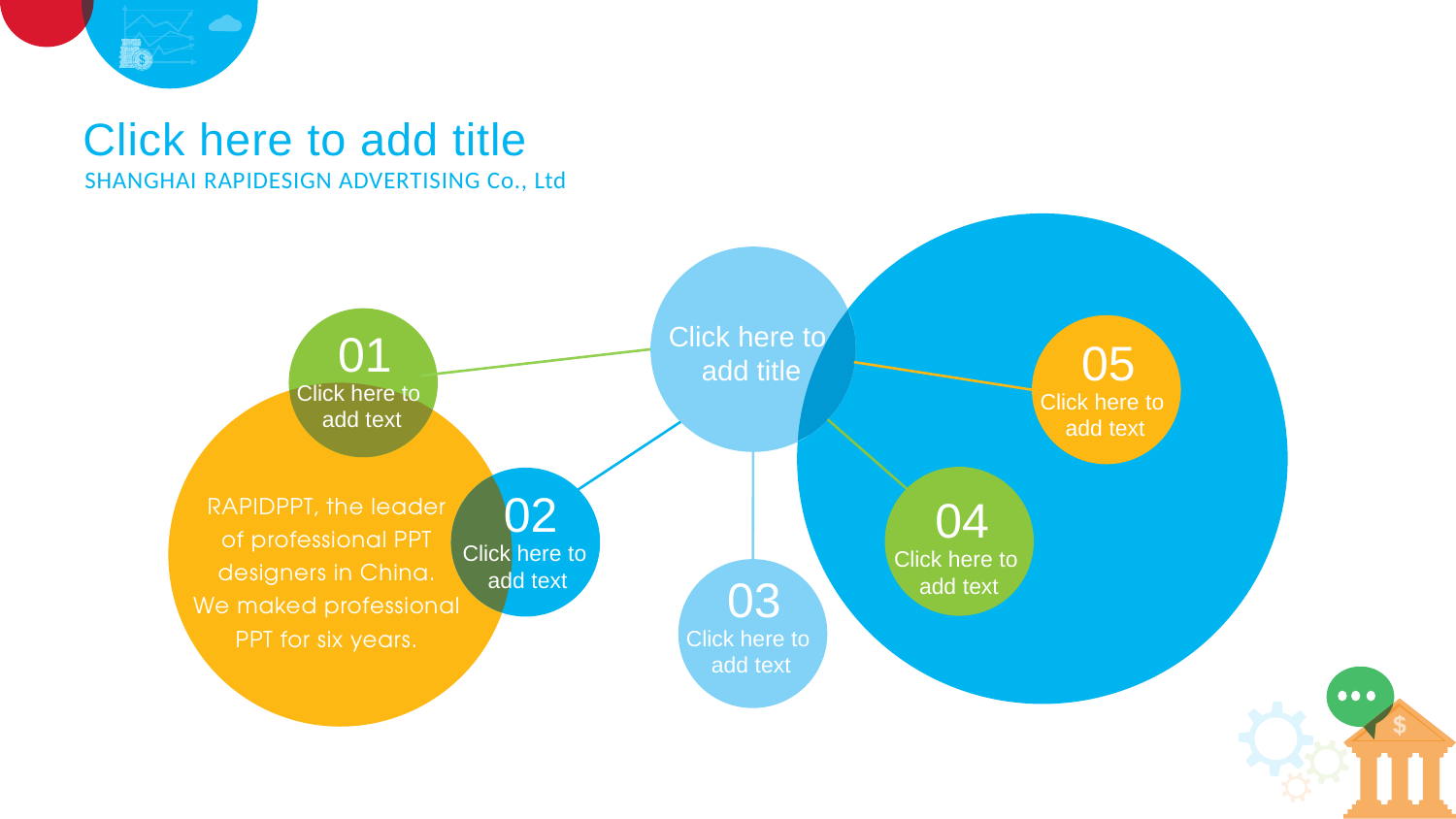

Click here to add title
SHANGHAI RAPIDESIGN ADVERTISING Co., Ltd

Click here to
add title

01
05
Click here to
add text
Click here to
add text

02
RAPIDPPT, the leader
of professional PPT
designers in China.
We maked professional
PPT for six years.
04
Click here to
add text
Click here to
add text

03
Click here to
add text